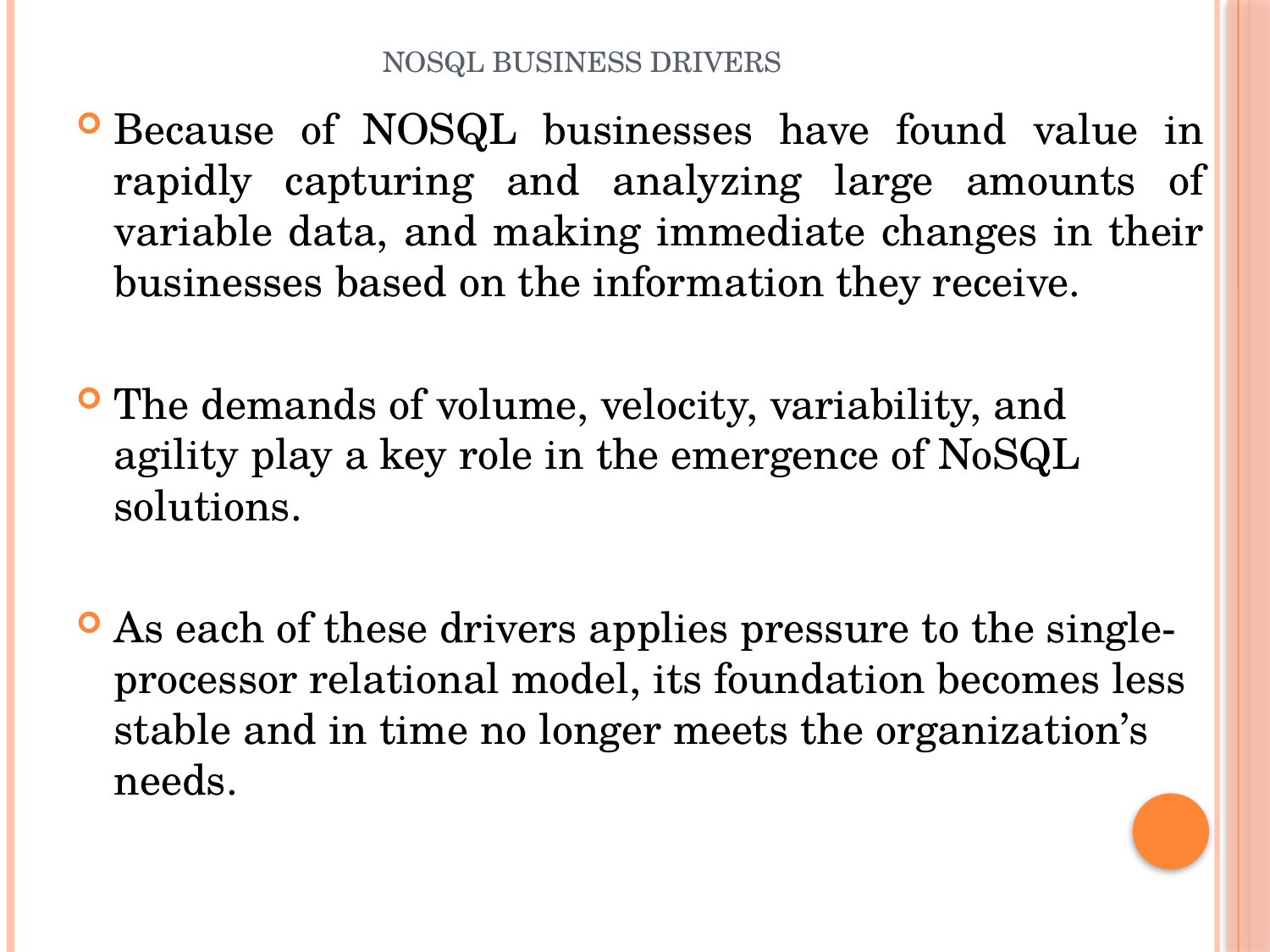

# NOSQL BUSINESS DRIVERS
Because of NOSQL businesses have found value in rapidly capturing and analyzing large amounts of variable data, and making immediate changes in their businesses based on the information they receive.

The demands of volume, velocity, variability, and agility play a key role in the emergence of NoSQL solutions.

As each of these drivers applies pressure to the single-processor relational model, its foundation becomes less stable and in time no longer meets the organization’s needs.